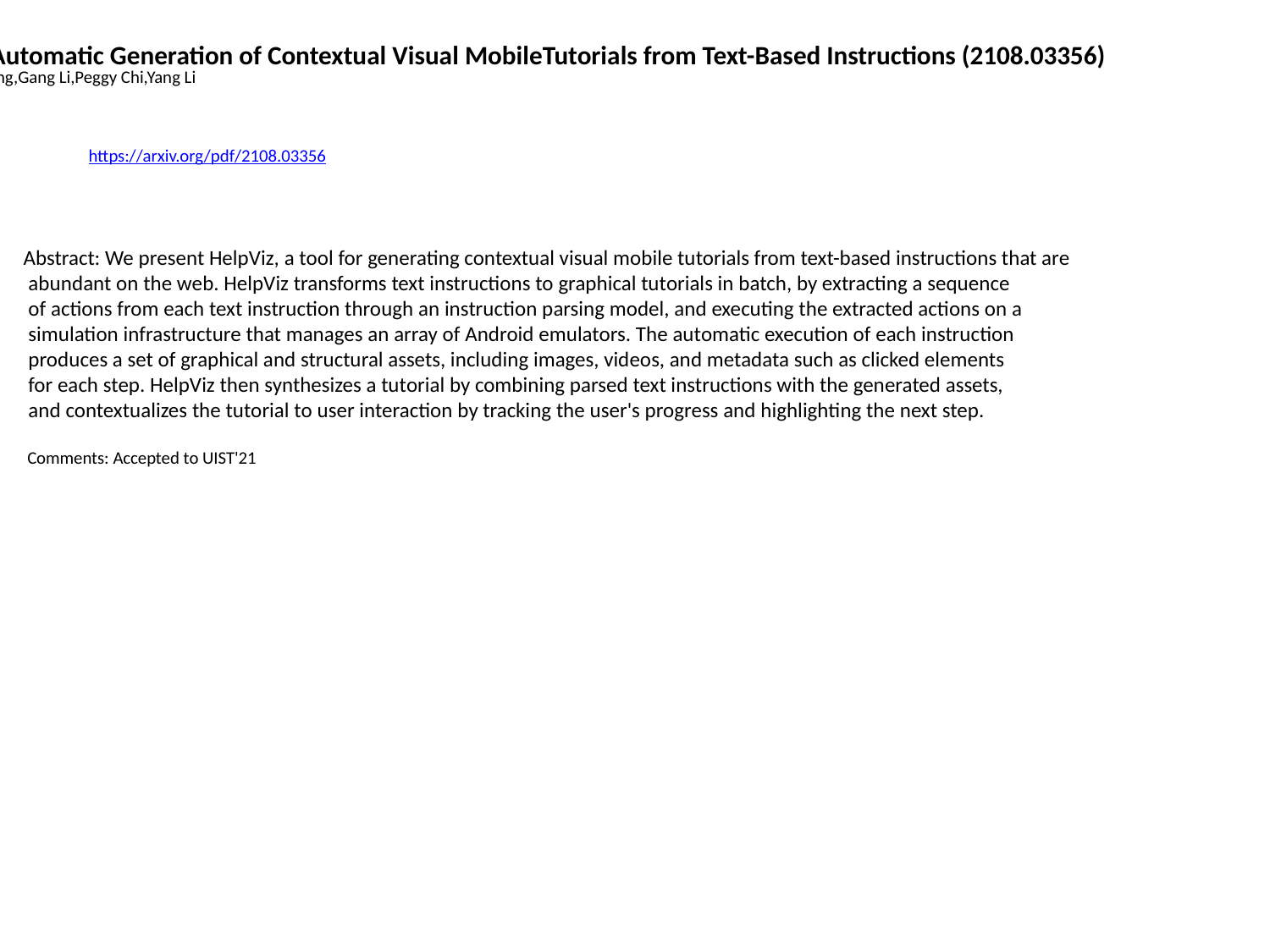

HelpViz: Automatic Generation of Contextual Visual MobileTutorials from Text-Based Instructions (2108.03356)
Mingyuan Zhong,Gang Li,Peggy Chi,Yang Li

https://arxiv.org/pdf/2108.03356

Abstract: We present HelpViz, a tool for generating contextual visual mobile tutorials from text-based instructions that are
 abundant on the web. HelpViz transforms text instructions to graphical tutorials in batch, by extracting a sequence
 of actions from each text instruction through an instruction parsing model, and executing the extracted actions on a
 simulation infrastructure that manages an array of Android emulators. The automatic execution of each instruction
 produces a set of graphical and structural assets, including images, videos, and metadata such as clicked elements
 for each step. HelpViz then synthesizes a tutorial by combining parsed text instructions with the generated assets,
 and contextualizes the tutorial to user interaction by tracking the user's progress and highlighting the next step.
 Comments: Accepted to UIST'21